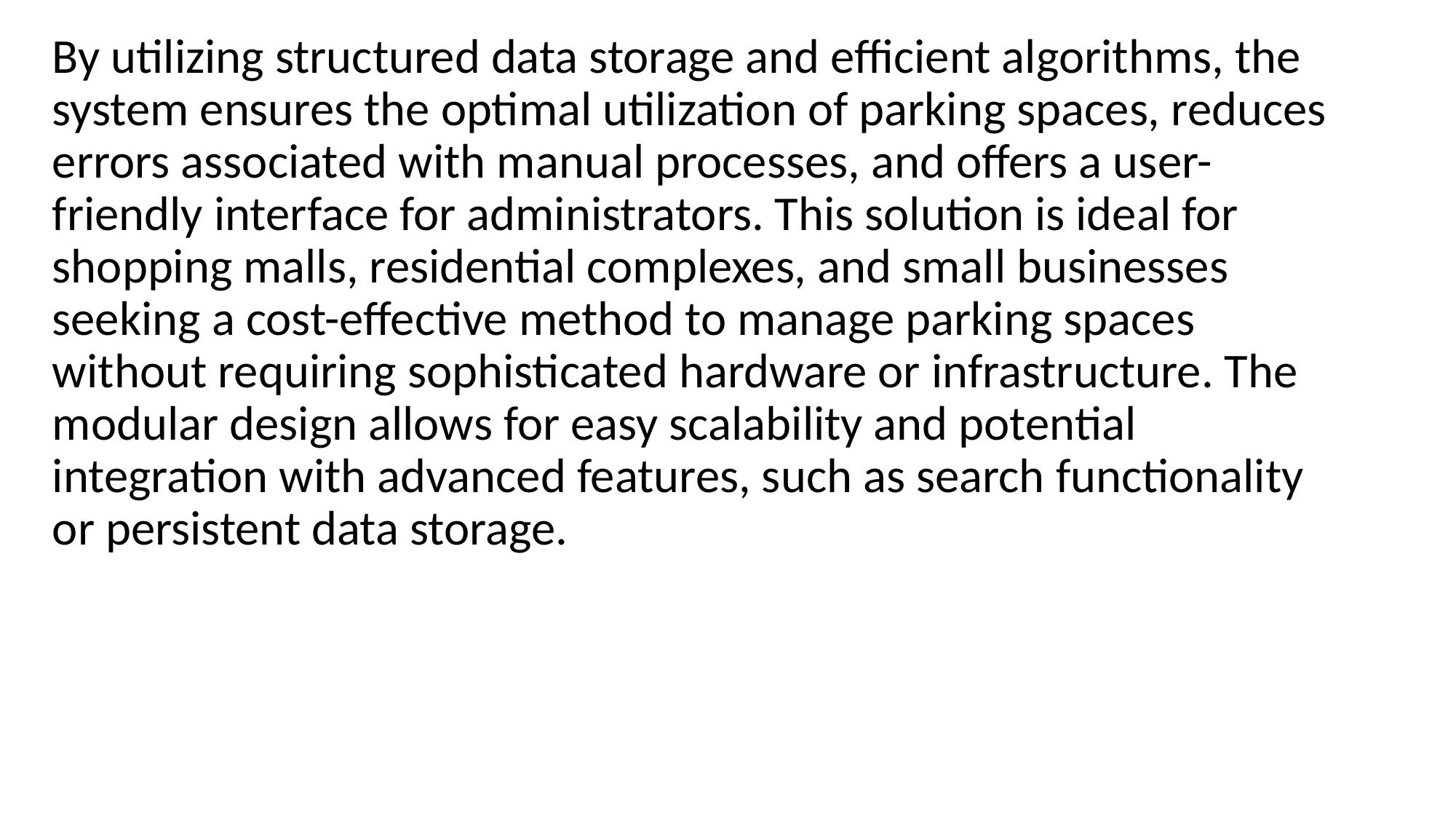

By utilizing structured data storage and efficient algorithms, the system ensures the optimal utilization of parking spaces, reduces errors associated with manual processes, and offers a user-friendly interface for administrators. This solution is ideal for shopping malls, residential complexes, and small businesses seeking a cost-effective method to manage parking spaces without requiring sophisticated hardware or infrastructure. The modular design allows for easy scalability and potential integration with advanced features, such as search functionality or persistent data storage.